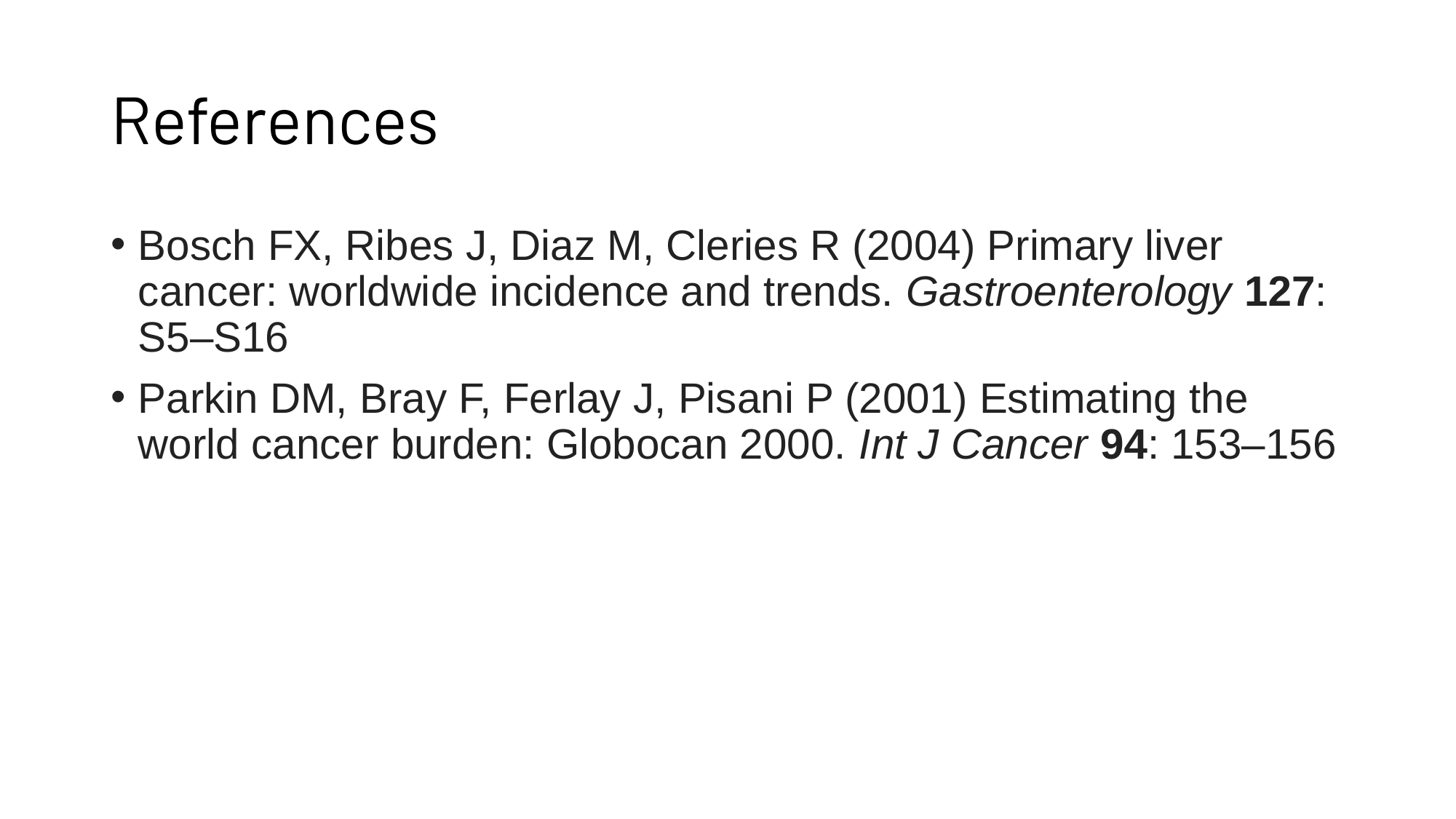

# References
Bosch FX, Ribes J, Diaz M, Cleries R (2004) Primary liver cancer: worldwide incidence and trends. Gastroenterology 127: S5–S16
Parkin DM, Bray F, Ferlay J, Pisani P (2001) Estimating the world cancer burden: Globocan 2000. Int J Cancer 94: 153–156